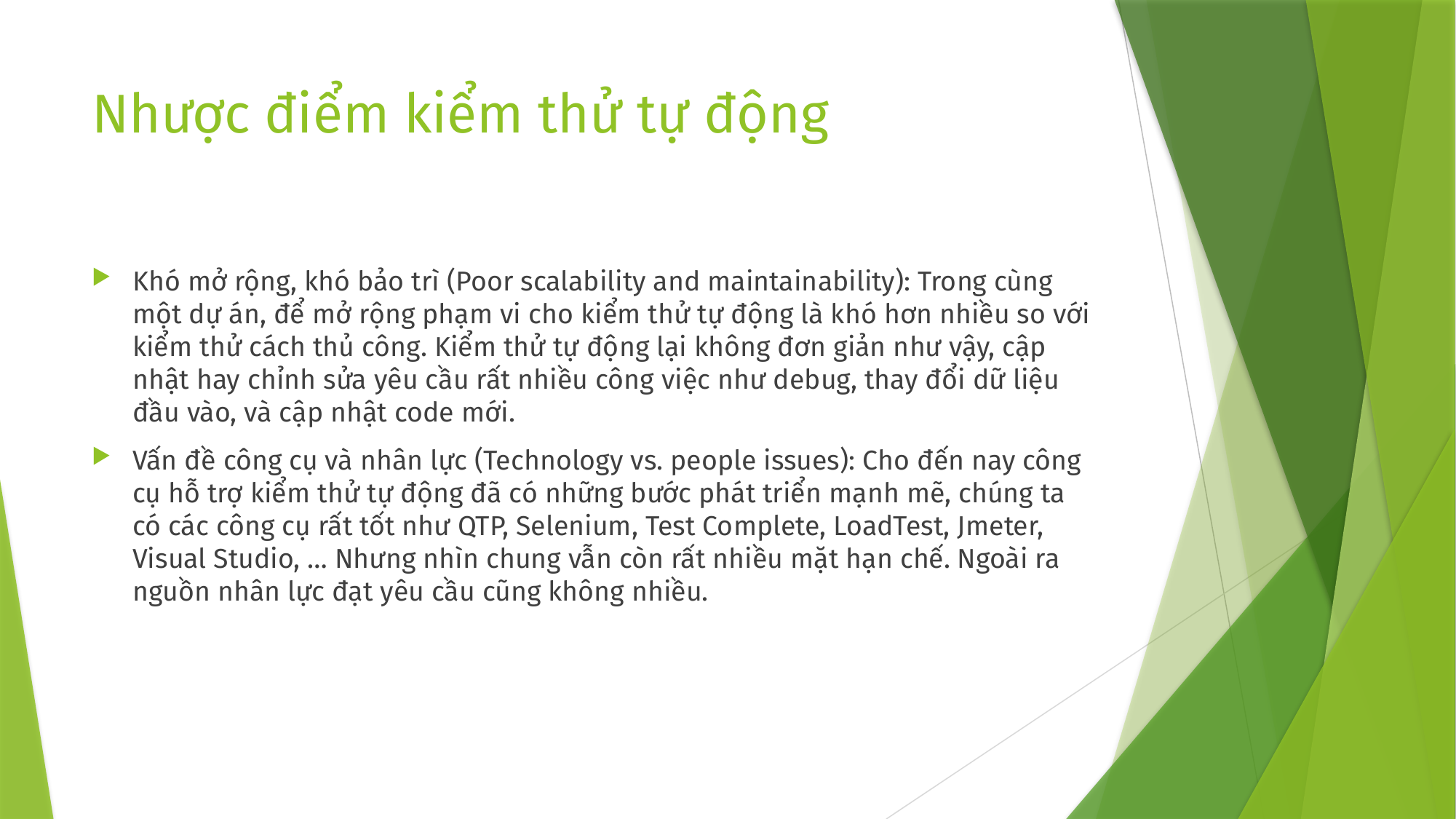

# Nhược điểm kiểm thử tự động
Khó mở rộng, khó bảo trì (Poor scalability and maintainability): Trong cùng một dự án, để mở rộng phạm vi cho kiểm thử tự động là khó hơn nhiều so với kiểm thử cách thủ công. Kiểm thử tự động lại không đơn giản như vậy, cập nhật hay chỉnh sửa yêu cầu rất nhiều công việc như debug, thay đổi dữ liệu đầu vào, và cập nhật code mới.
Vấn đề công cụ và nhân lực (Technology vs. people issues): Cho đến nay công cụ hỗ trợ kiểm thử tự động đã có những bước phát triển mạnh mẽ, chúng ta có các công cụ rất tốt như QTP, Selenium, Test Complete, LoadTest, Jmeter, Visual Studio, … Nhưng nhìn chung vẫn còn rất nhiều mặt hạn chế. Ngoài ra nguồn nhân lực đạt yêu cầu cũng không nhiều.